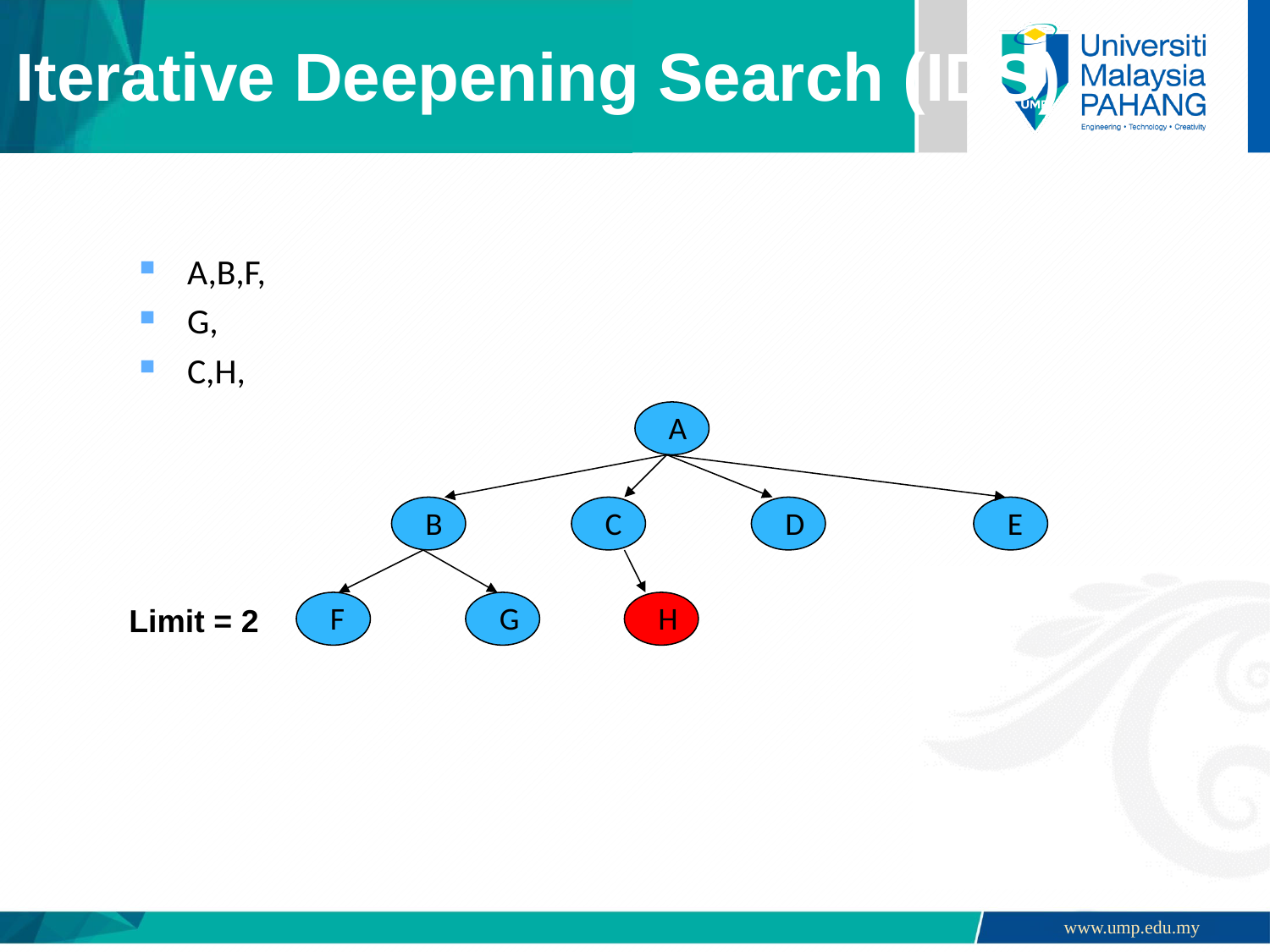

# Iterative Deepening Search (IDS)
A,B,F,
G,
C,H,

A

B

C

D

E

F

G

H
Limit = 2